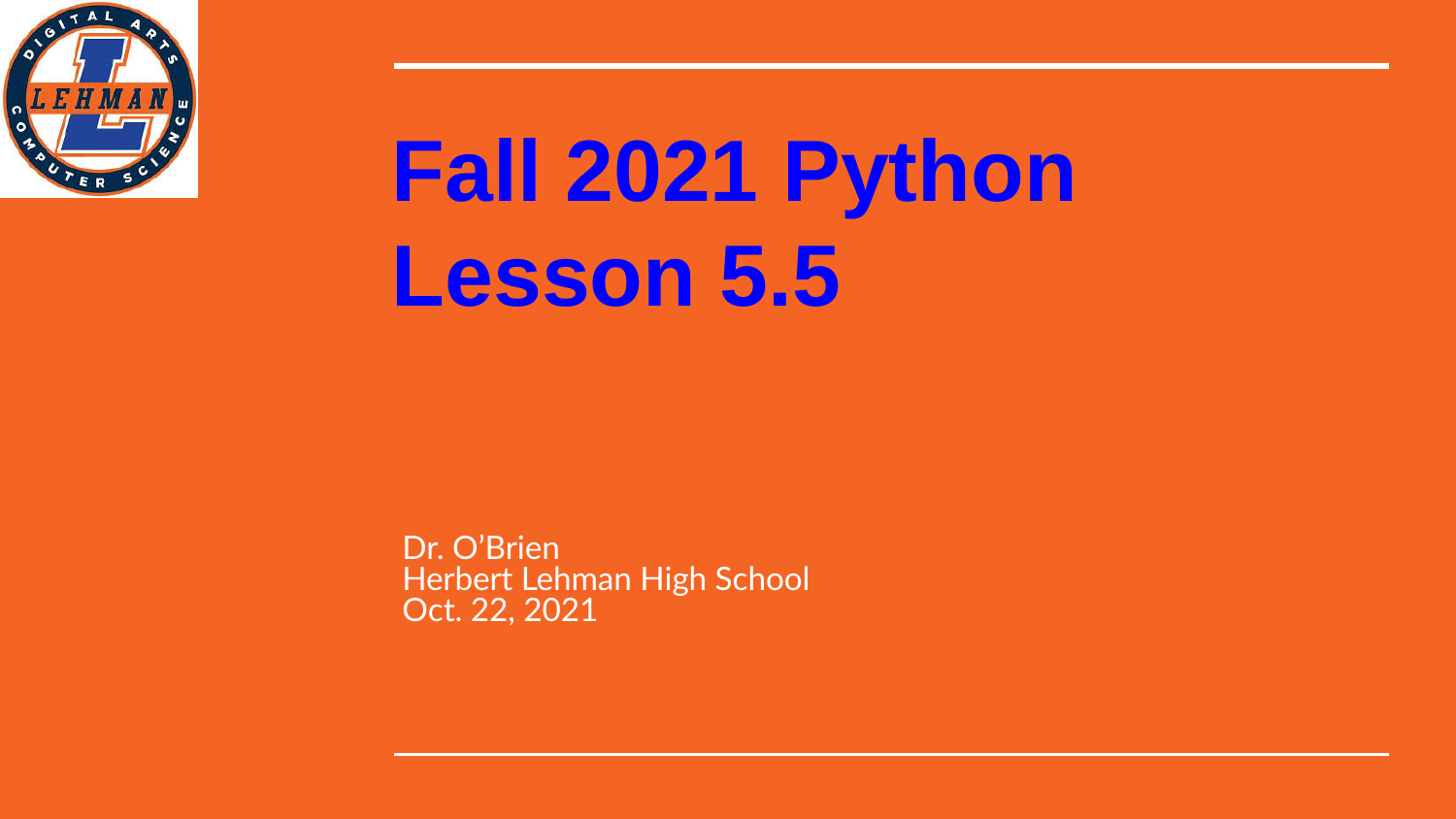

# Fall 2021 Python
Lesson 5.5
Dr. O’Brien
Herbert Lehman High School
Oct. 22, 2021